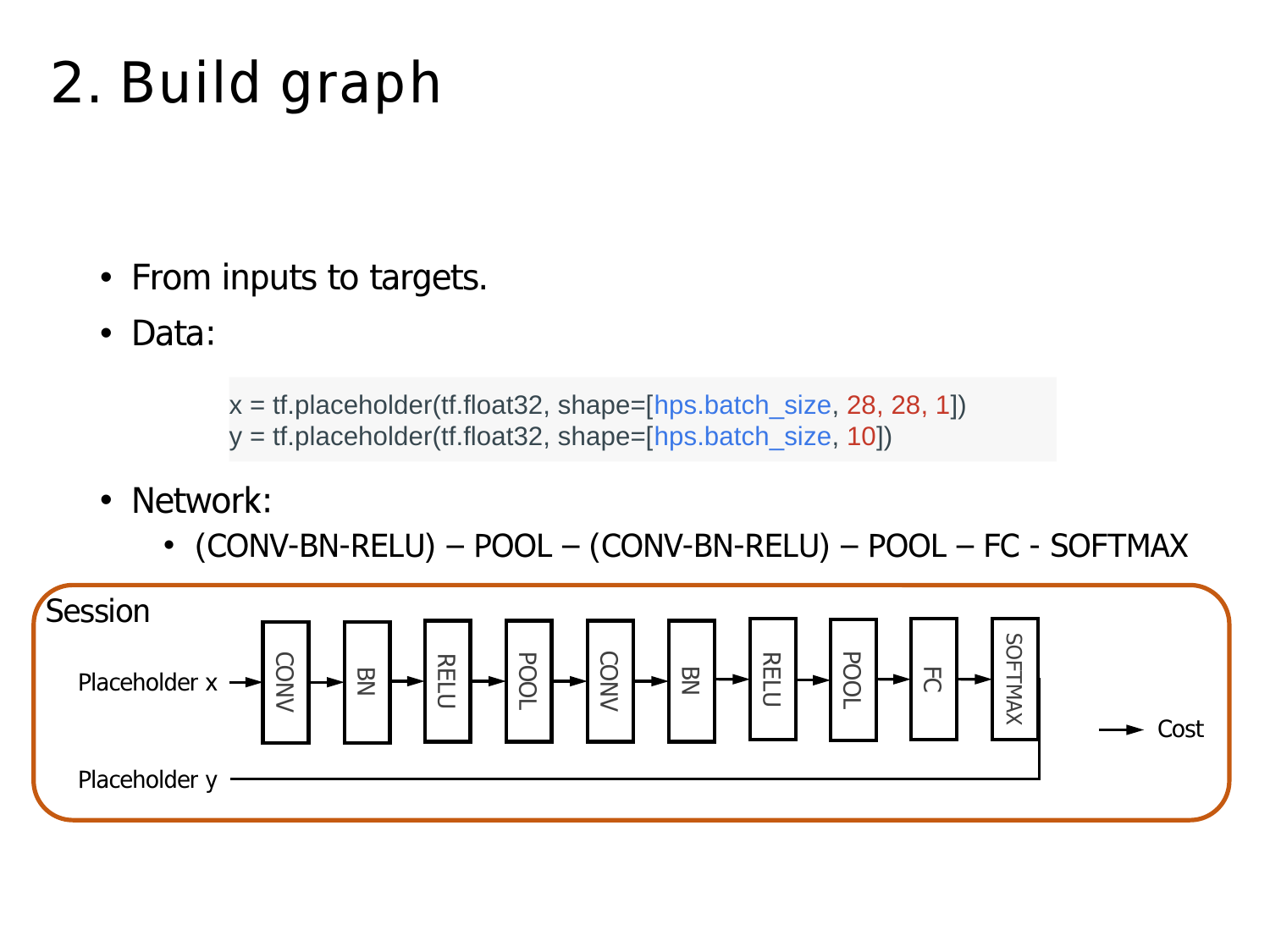

# 2. Build graph
From inputs to targets.
Data:

Network:
(CONV-BN-RELU) – POOL – (CONV-BN-RELU) – POOL – FC - SOFTMAX

x = tf.placeholder(tf.float32, shape=[hps.batch_size, 28, 28, 1])
y = tf.placeholder(tf.float32, shape=[hps.batch_size, 10])
Session

RELU
FC
SOFTMAX
POOL
RELU
POOL
CONV
BN
CONV
BN
Placeholder x
Cost
Placeholder y